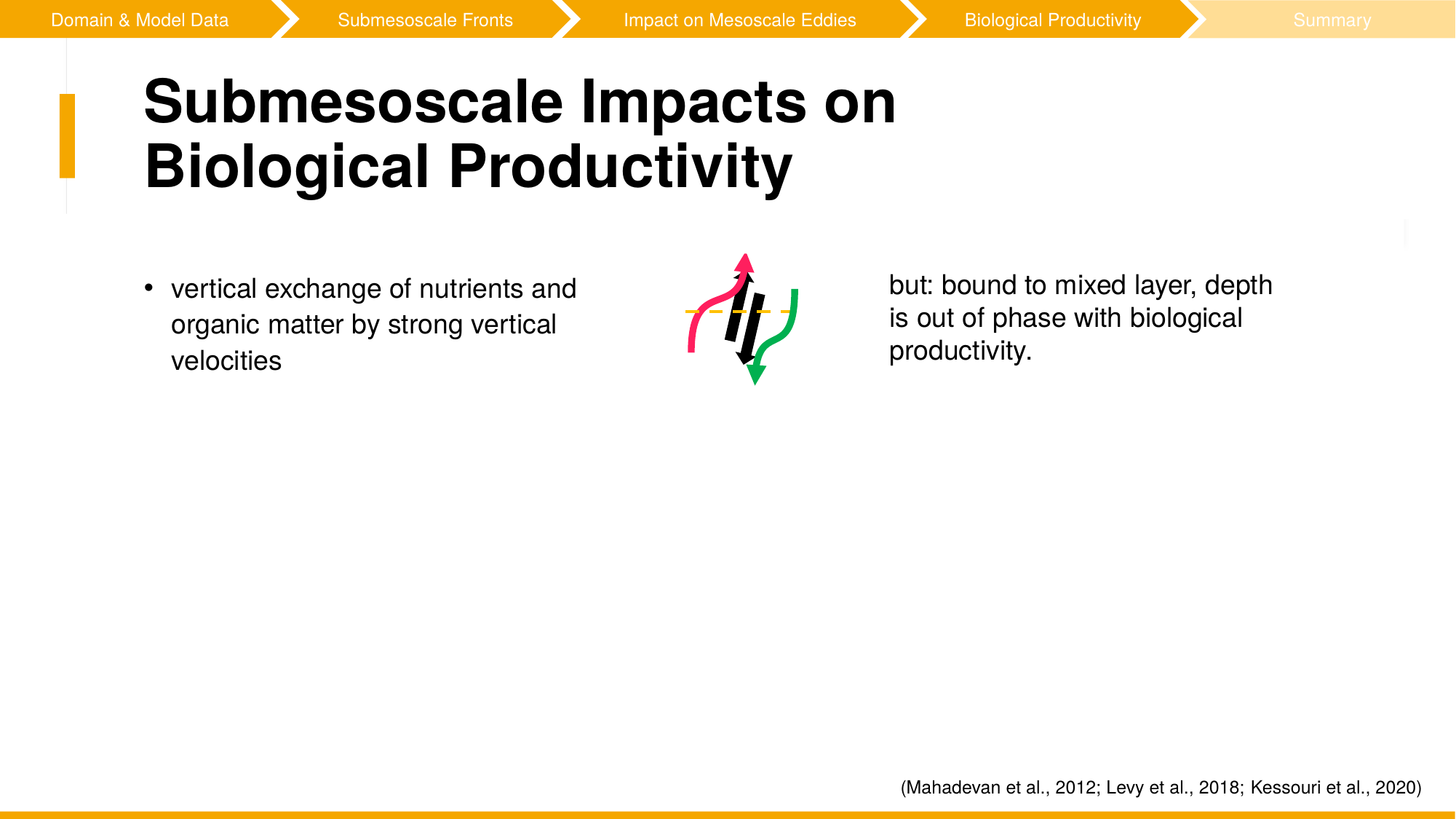

Biological Productivity
Impact on Mesoscale Eddies
Submesoscale Fronts
Domain & Model Data
Summary
# Submesoscale Impacts on Biological Productivity

but: bound to mixed layer, depth is out of phase with biological productivity.
vertical exchange of nutrients and organic matter by strong vertical velocities

(Mahadevan et al., 2012; Levy et al., 2018; Kessouri et al., 2020)